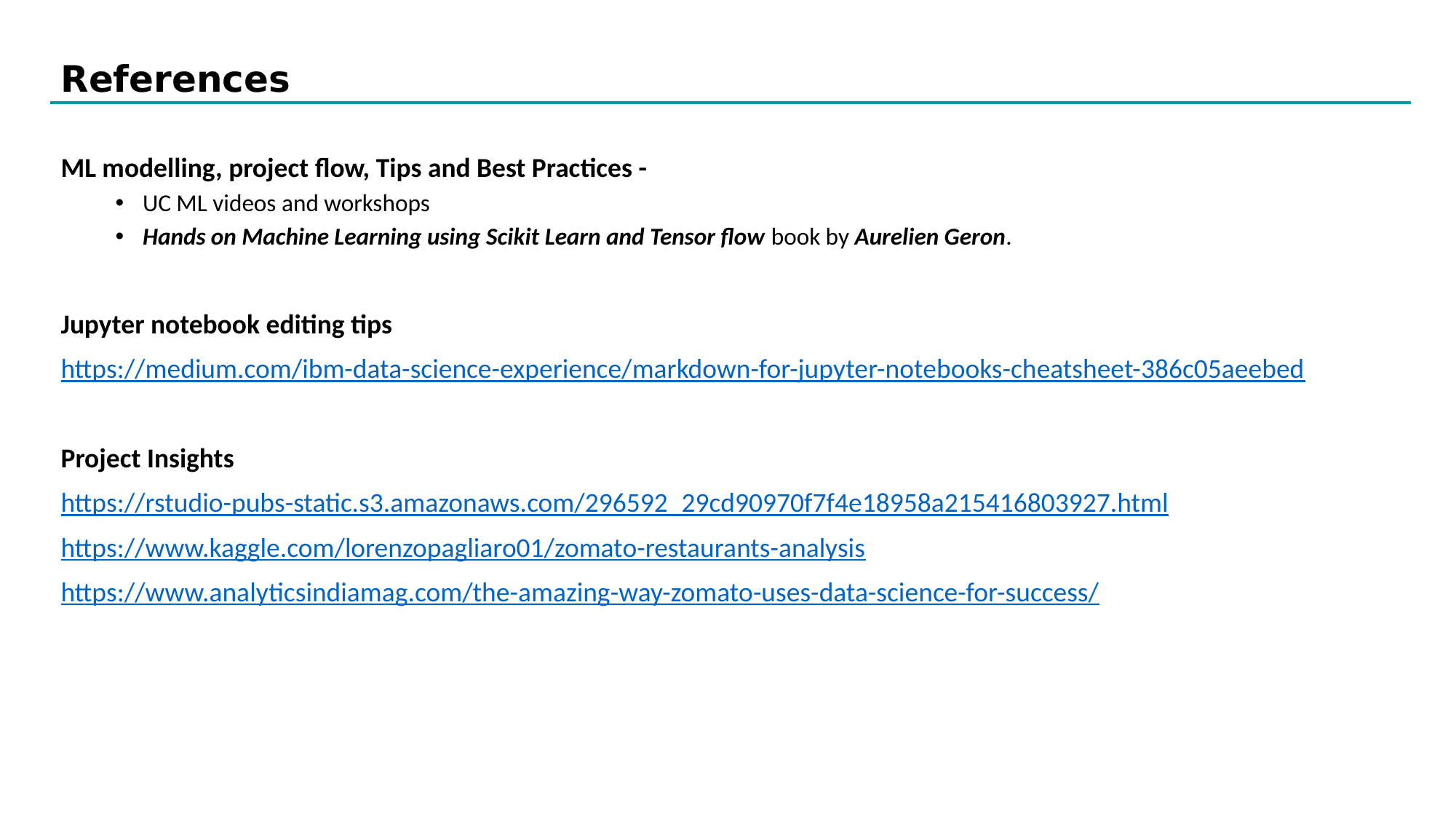

# References
ML modelling, project flow, Tips and Best Practices -
UC ML videos and workshops
Hands on Machine Learning using Scikit Learn and Tensor flow book by Aurelien Geron.

Jupyter notebook editing tips
https://medium.com/ibm-data-science-experience/markdown-for-jupyter-notebooks-cheatsheet-386c05aeebed

Project Insights
https://rstudio-pubs-static.s3.amazonaws.com/296592_29cd90970f7f4e18958a215416803927.html
https://www.kaggle.com/lorenzopagliaro01/zomato-restaurants-analysis
https://www.analyticsindiamag.com/the-amazing-way-zomato-uses-data-science-for-success/